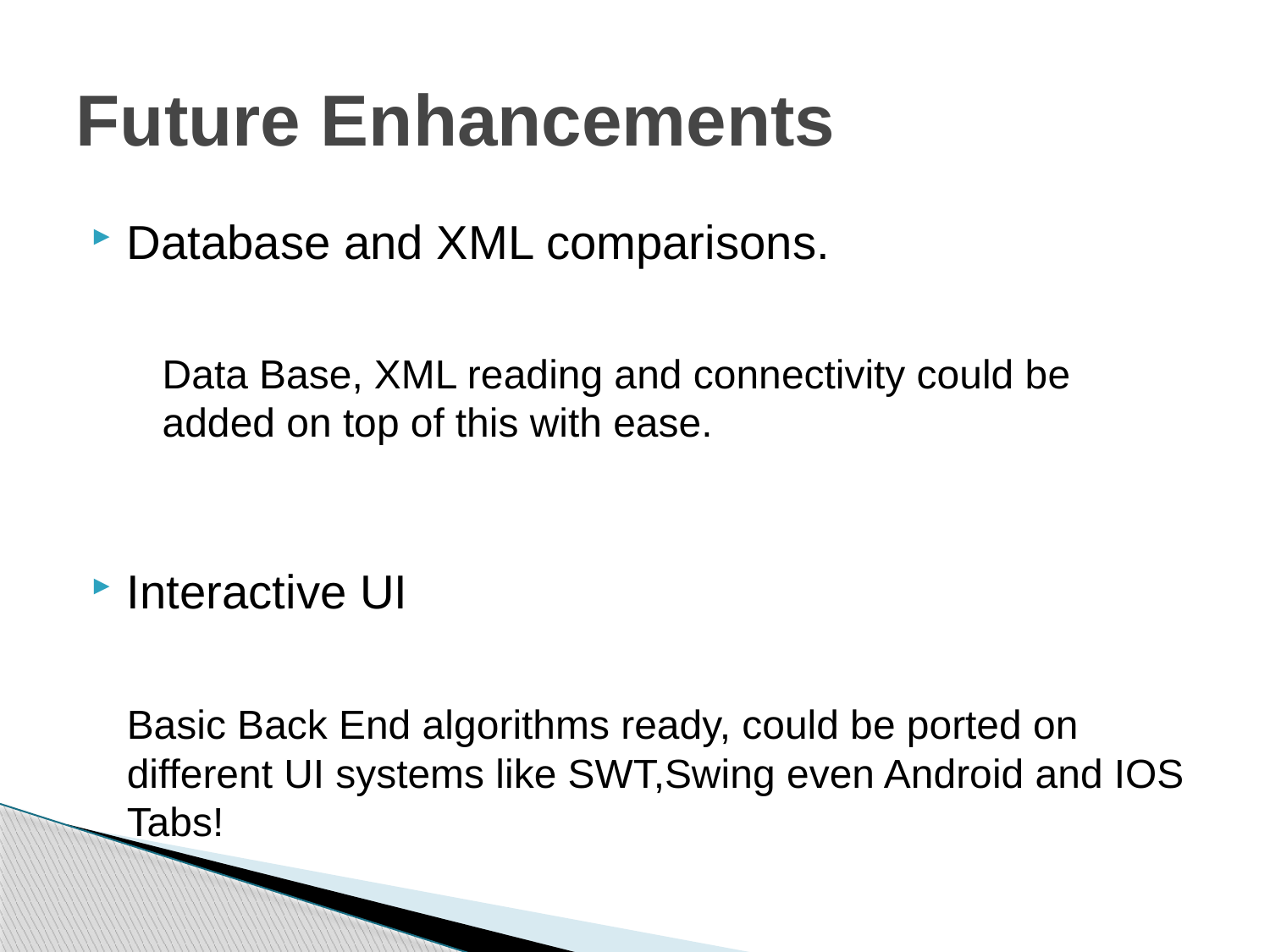

# Future Enhancements
Database and XML comparisons.

	Data Base, XML reading and connectivity could be added on top of this with ease.

Interactive UI

	Basic Back End algorithms ready, could be ported on different UI systems like SWT,Swing even Android and IOS Tabs!